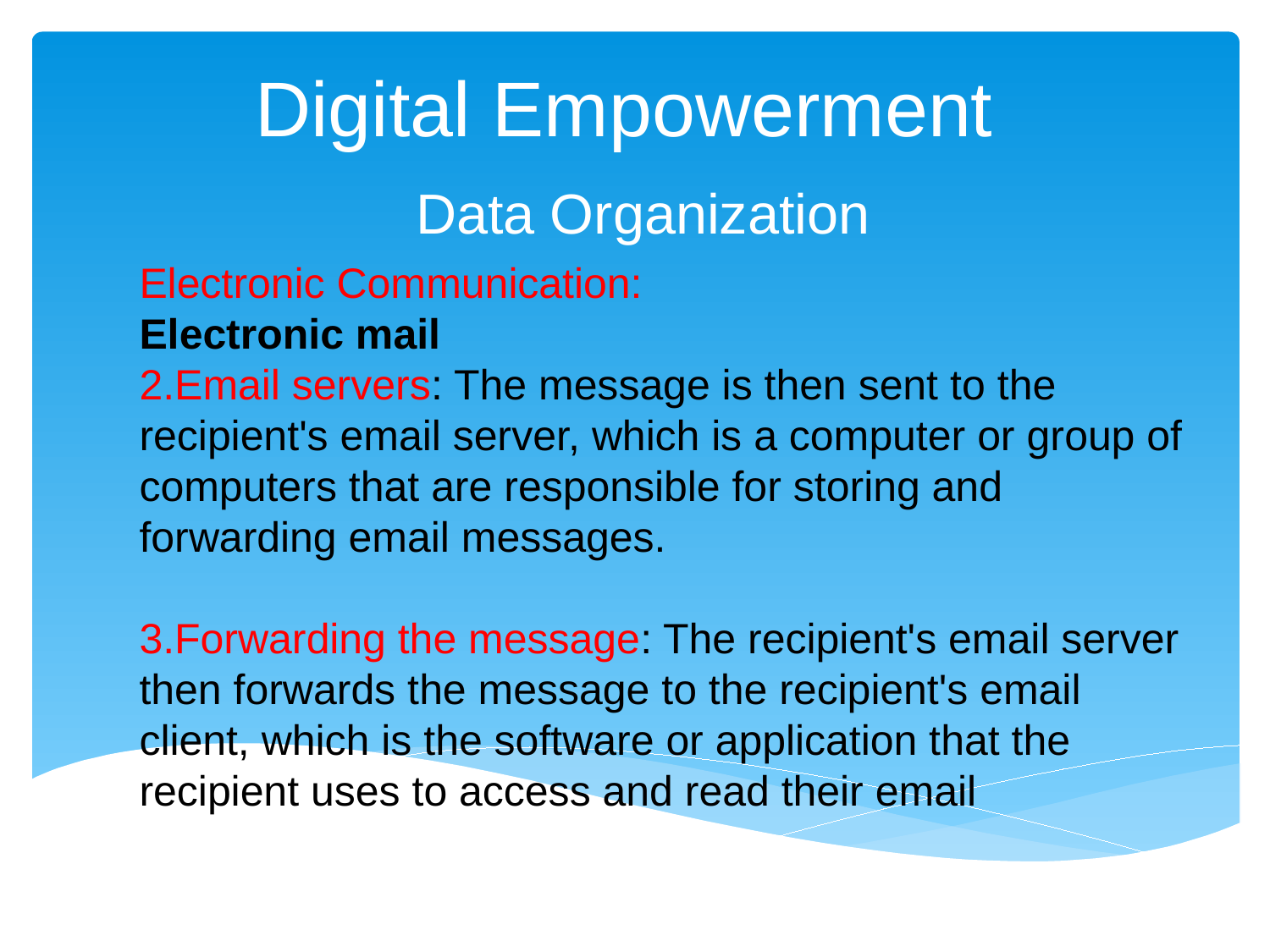

# Digital Empowerment
 Data Organization
Electronic Communication:
Electronic mail
2.Email servers: The message is then sent to the recipient's email server, which is a computer or group of computers that are responsible for storing and forwarding email messages.

3.Forwarding the message: The recipient's email server then forwards the message to the recipient's email client, which is the software or application that the recipient uses to access and read their email